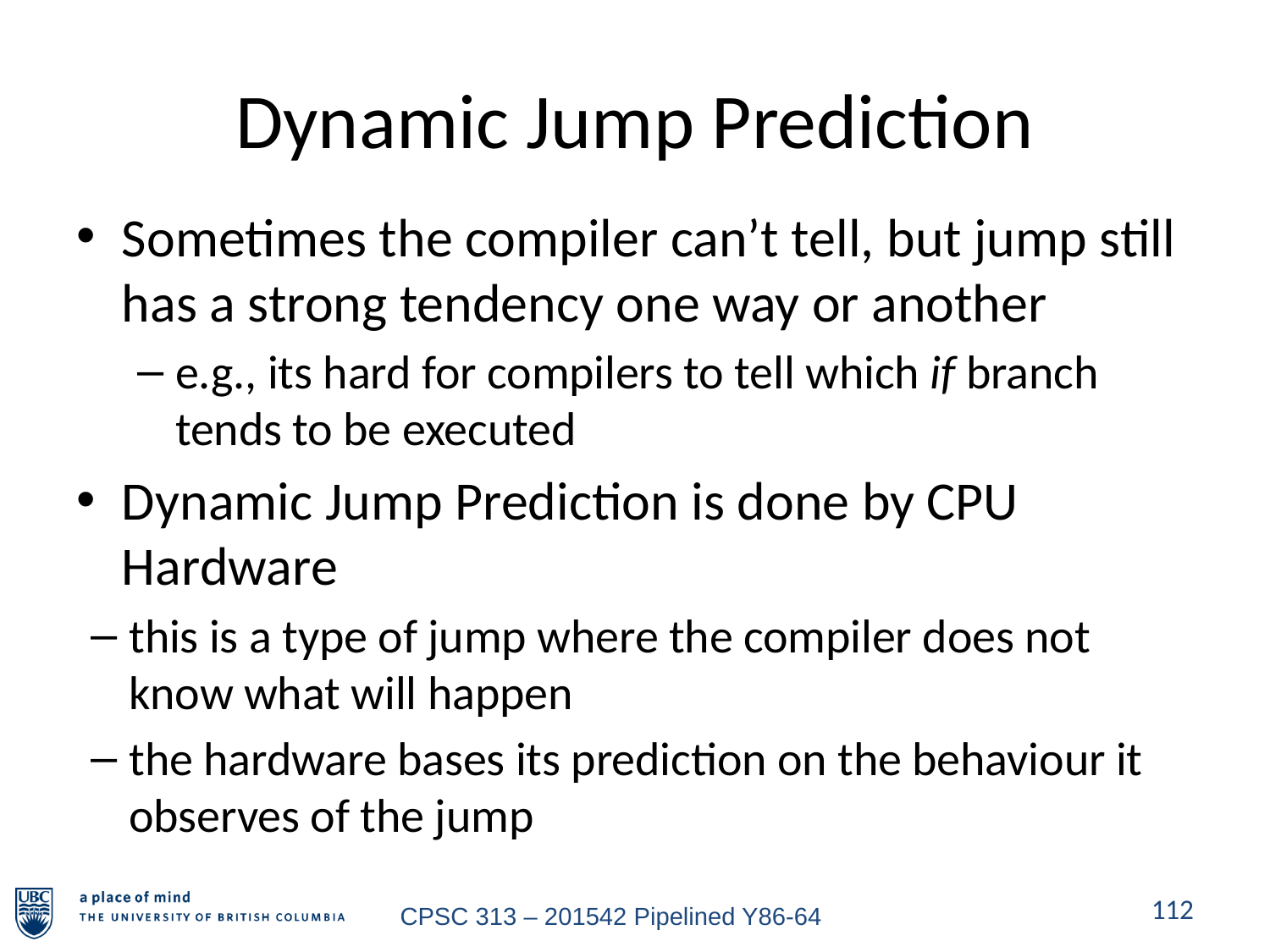

# Dynamic Jump Prediction
Sometimes the compiler can’t tell, but jump still has a strong tendency one way or another
e.g., its hard for compilers to tell which if branch tends to be executed
Dynamic Jump Prediction is done by CPU Hardware
this is a type of jump where the compiler does not know what will happen
the hardware bases its prediction on the behaviour it observes of the jump
112